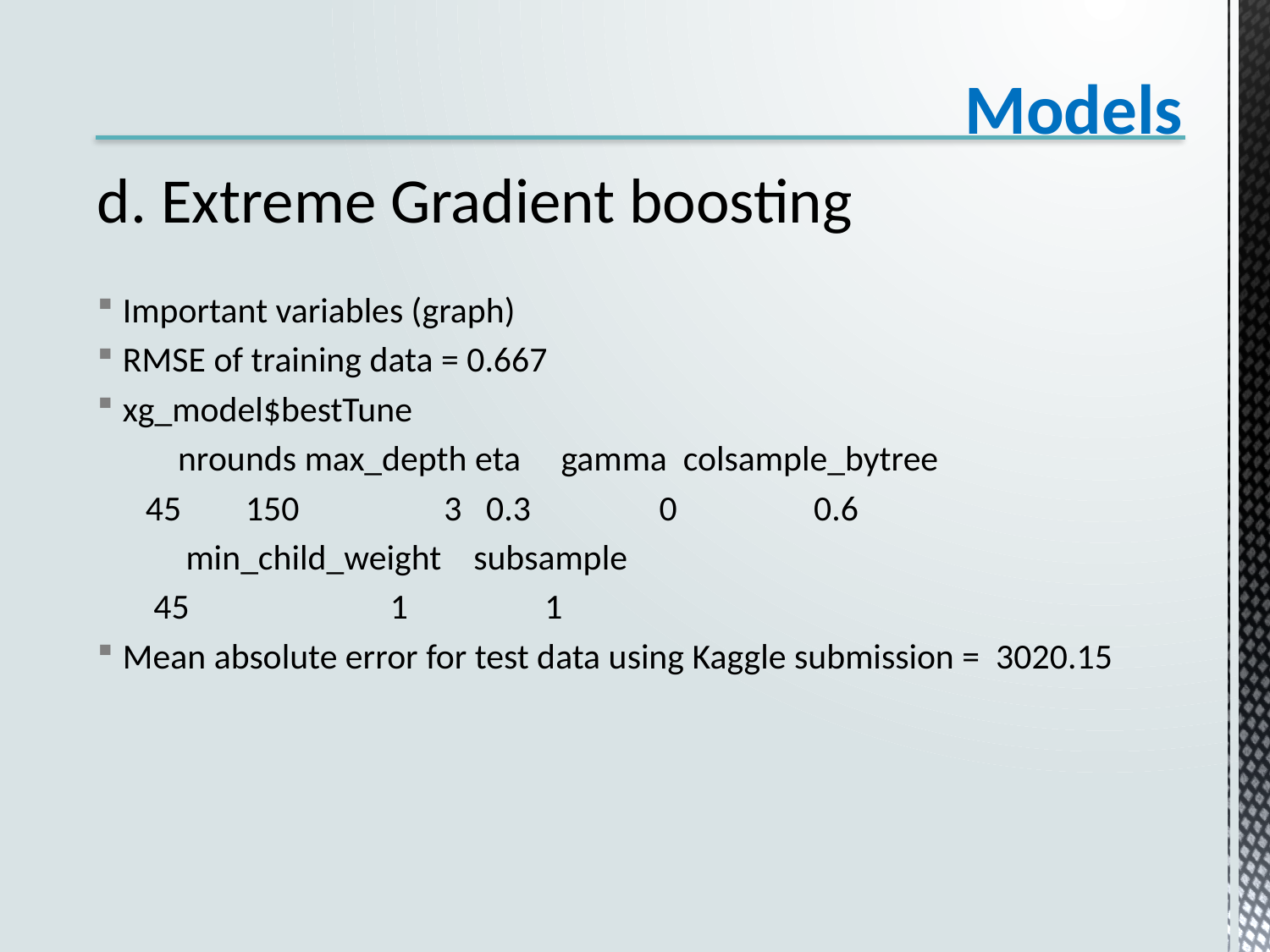

d. Extreme Gradient boosting

Important variables (graph)
RMSE of training data = 0.667
xg_model$bestTune
          nrounds max_depth eta     gamma  colsample_bytree
      45        150                  3   0.3                0                 0.6
           min_child_weight    subsample
       45                         1                 1
Mean absolute error for test data using Kaggle submission =  3020.15
# Models